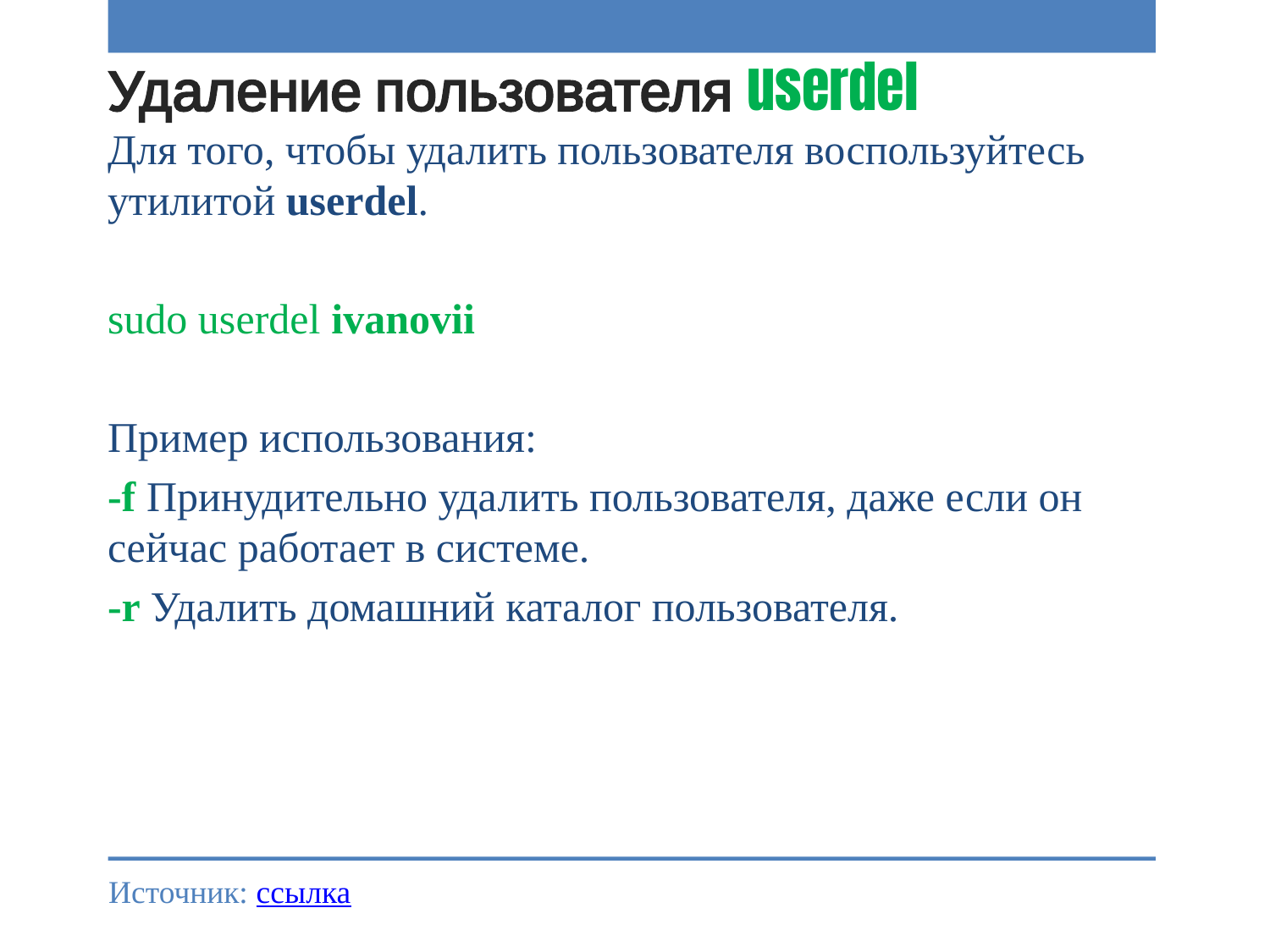

# Удаление пользователя userdel
Для того, чтобы удалить пользователя воспользуйтесь утилитой userdel.

sudo userdel ivanovii

Пример использования:
-f Принудительно удалить пользователя, даже если он сейчас работает в системе.
-r Удалить домашний каталог пользователя.
Источник: ссылка